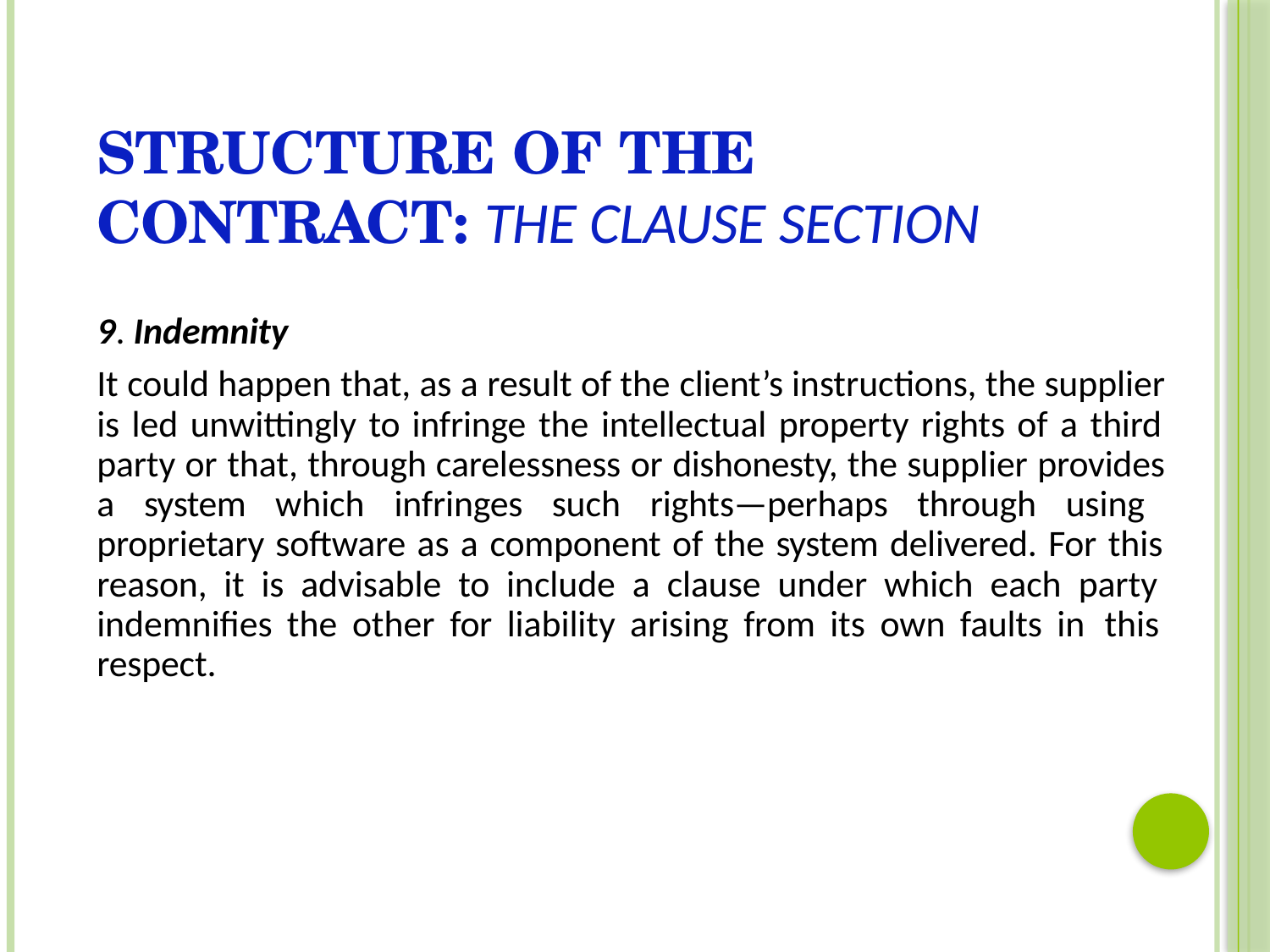

# Structure of the Contract: The Clause section
9. Indemnity
It could happen that, as a result of the client’s instructions, the supplier  is led unwittingly to infringe the intellectual property rights of a third  party or that, through carelessness or dishonesty, the supplier provides  a system which infringes such rights—perhaps through using  proprietary software as a component of the system delivered. For this  reason, it is advisable to include a clause under which each party  indemnifies the other for liability arising from its own faults in this  respect.